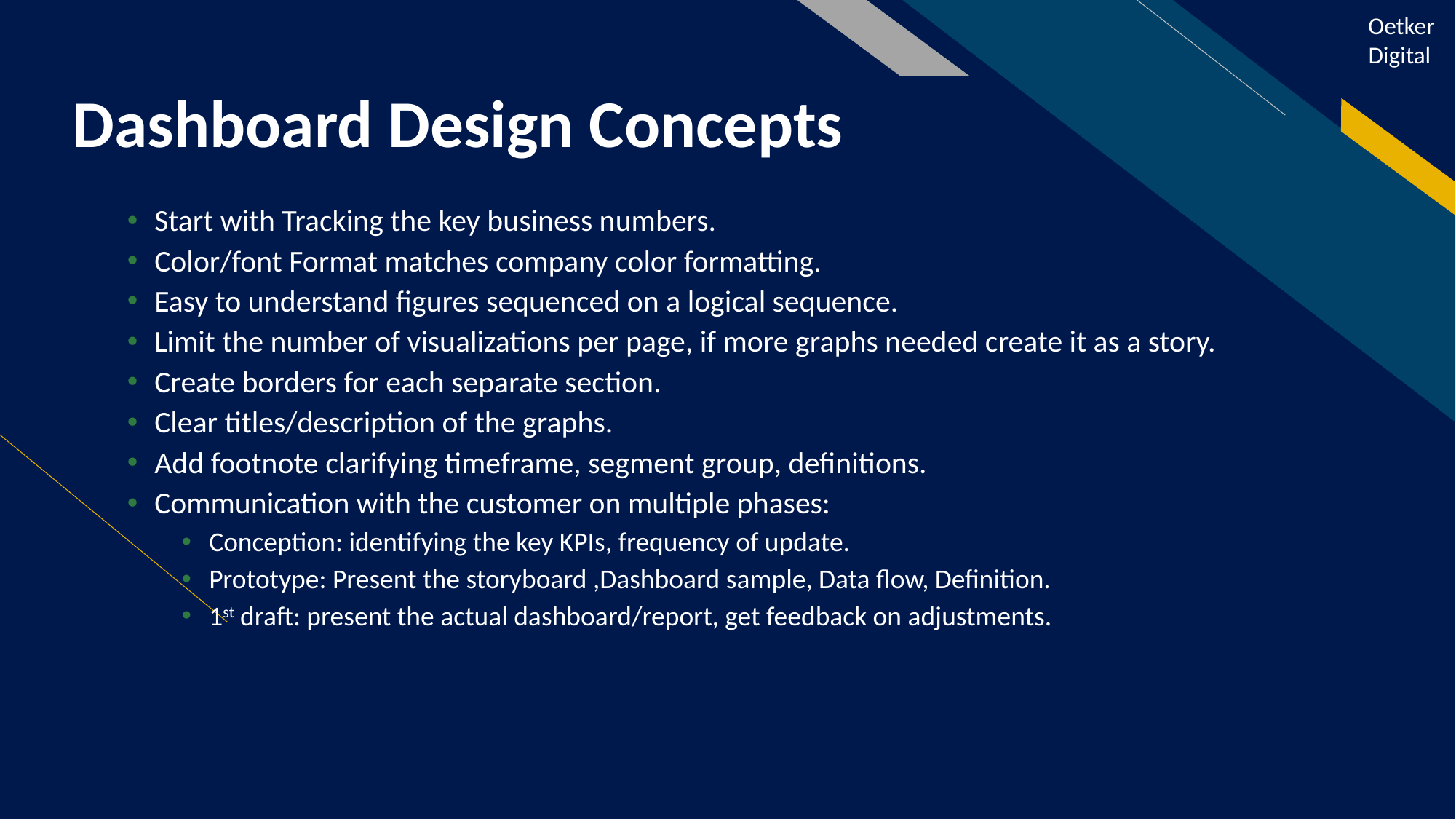

# Dashboard Design Concepts
Start with Tracking the key business numbers.
Color/font Format matches company color formatting.
Easy to understand figures sequenced on a logical sequence.
Limit the number of visualizations per page, if more graphs needed create it as a story.
Create borders for each separate section.
Clear titles/description of the graphs.
Add footnote clarifying timeframe, segment group, definitions.
Communication with the customer on multiple phases:
Conception: identifying the key KPIs, frequency of update.
Prototype: Present the storyboard ,Dashboard sample, Data flow, Definition.
1st draft: present the actual dashboard/report, get feedback on adjustments.